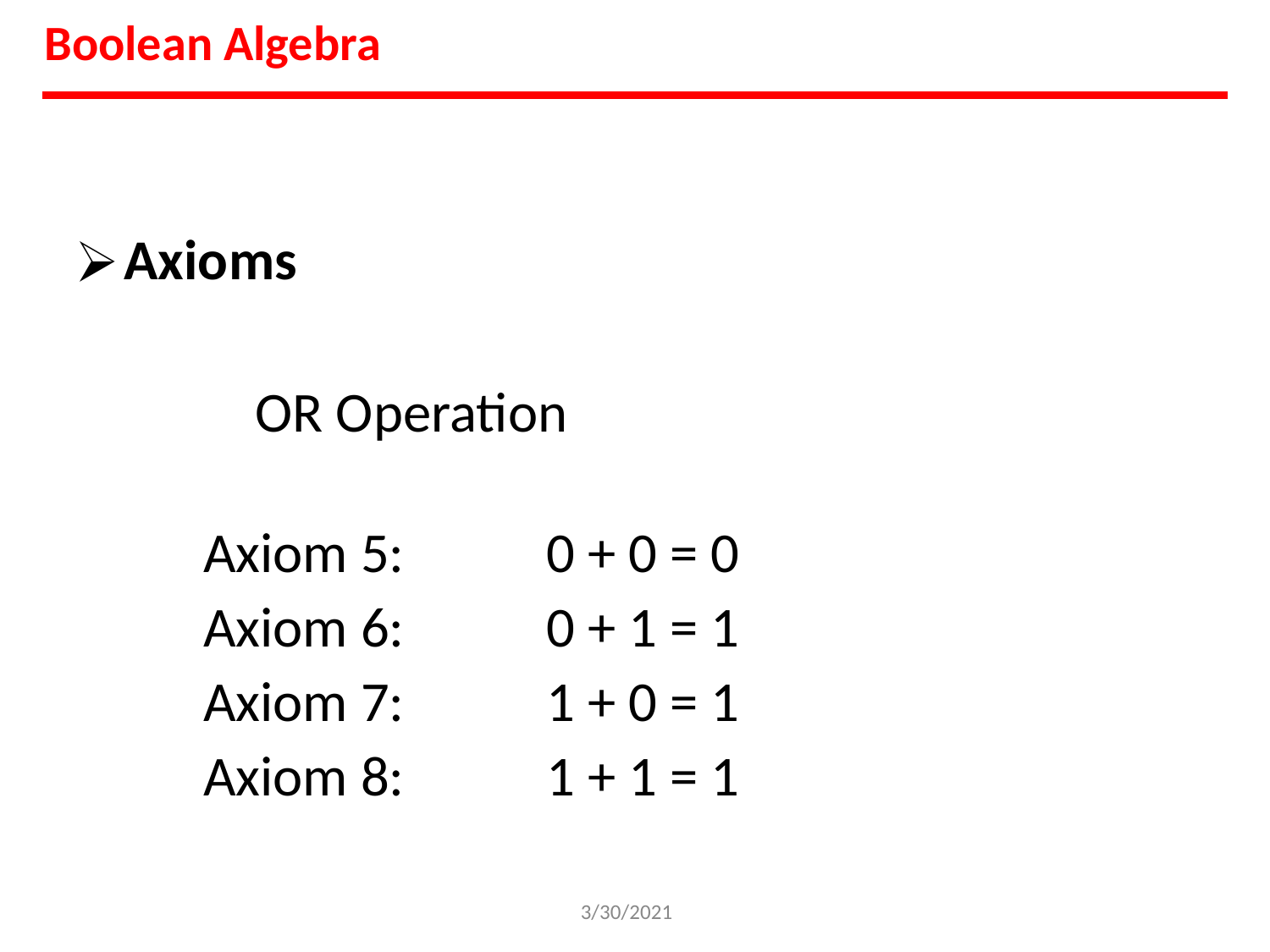

Boolean Algebra

Axioms

OR Operation

Axiom 5:
Axiom 6:
Axiom 7:
Axiom 8:
0 + 0 = 0
0 + 1 = 1
1 + 0 = 1
1 + 1 = 1
3/30/2021